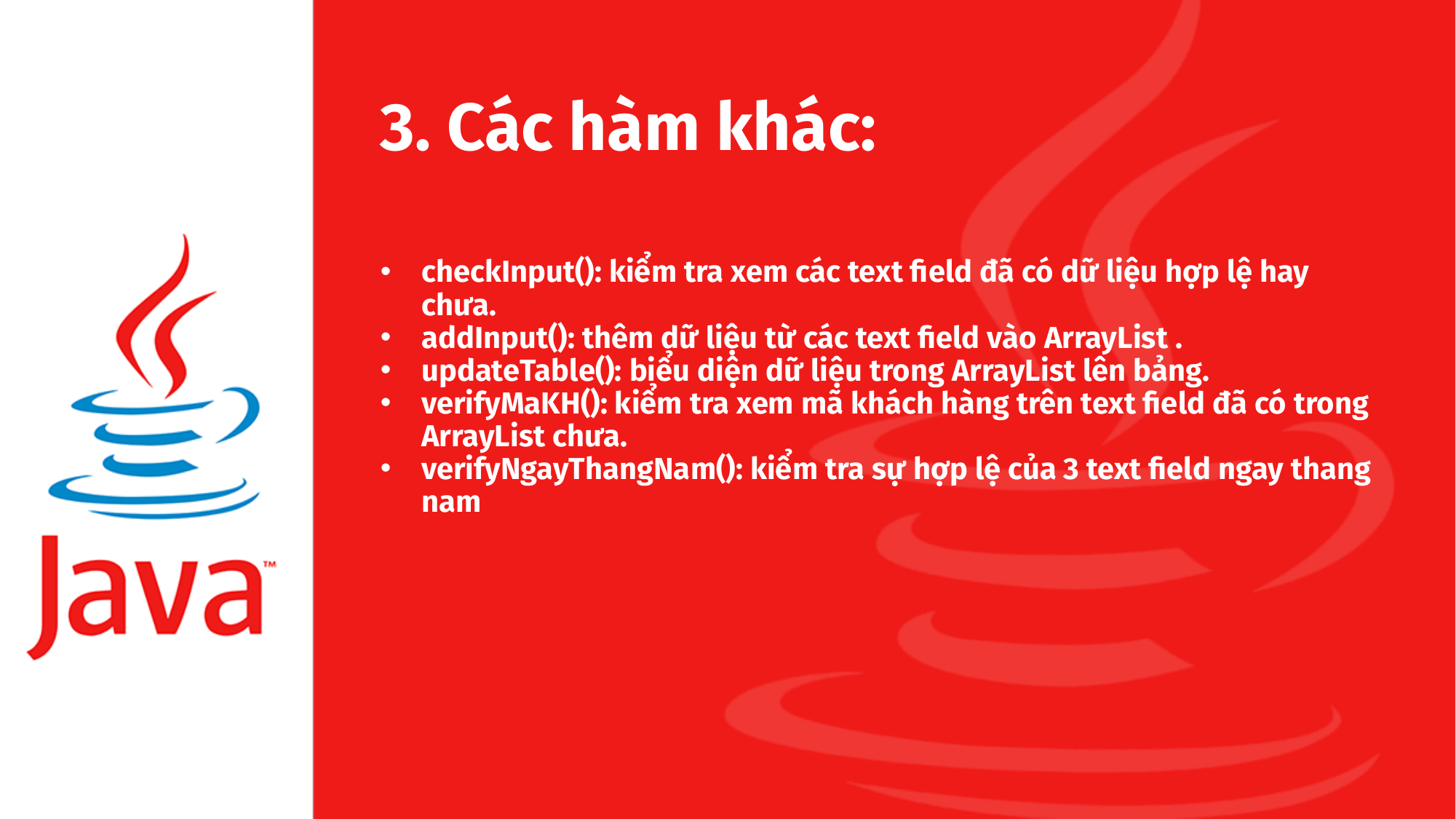

# 3. Các hàm khác:
checkInput(): kiểm tra xem các text field đã có dữ liệu hợp lệ hay chưa.
addInput(): thêm dữ liệu từ các text field vào ArrayList .
updateTable(): biểu diện dữ liệu trong ArrayList lên bảng.
verifyMaKH(): kiểm tra xem mã khách hàng trên text field đã có trong ArrayList chưa.
verifyNgayThangNam(): kiểm tra sự hợp lệ của 3 text field ngay thang nam